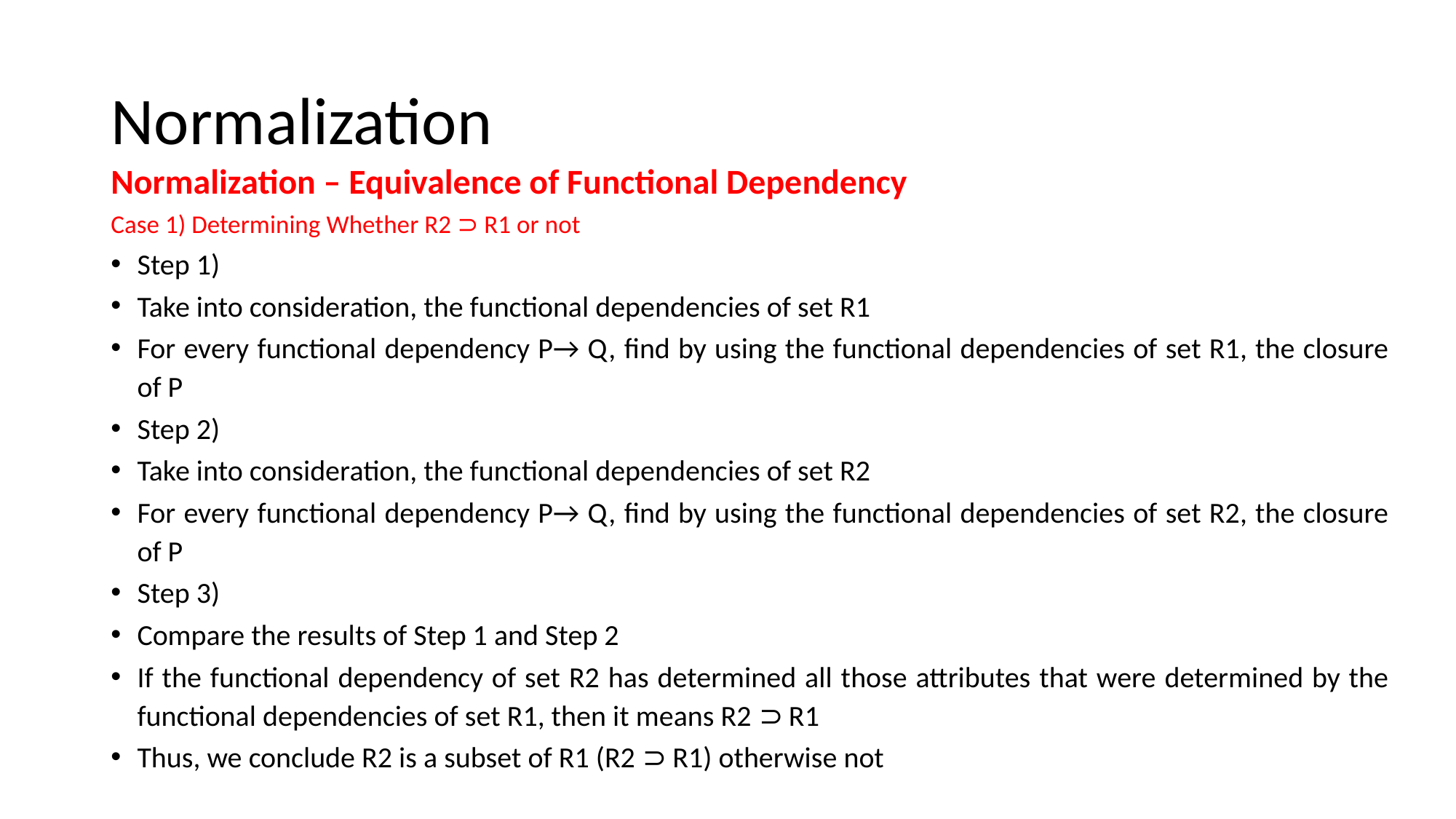

# Normalization
Normalization – Equivalence of Functional Dependency
Case 1) Determining Whether R2 ⊃ R1 or not
Step 1)
Take into consideration, the functional dependencies of set R1
For every functional dependency P→ Q, find by using the functional dependencies of set R1, the closure of P
Step 2)
Take into consideration, the functional dependencies of set R2
For every functional dependency P→ Q, find by using the functional dependencies of set R2, the closure of P
Step 3)
Compare the results of Step 1 and Step 2
If the functional dependency of set R2 has determined all those attributes that were determined by the functional dependencies of set R1, then it means R2 ⊃ R1
Thus, we conclude R2 is a subset of R1 (R2 ⊃ R1) otherwise not